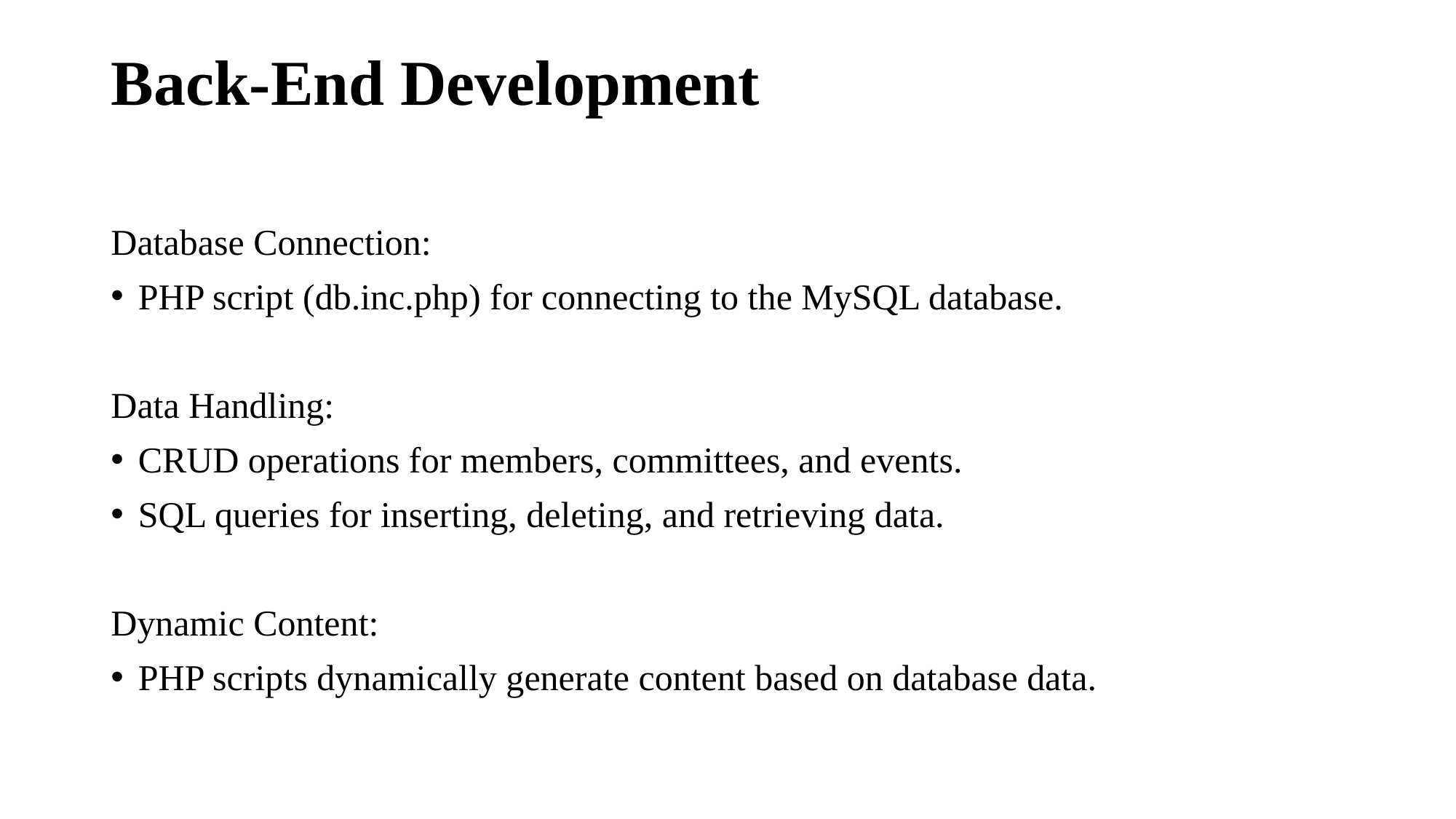

# Back-End Development
Database Connection:
PHP script (db.inc.php) for connecting to the MySQL database.

Data Handling:
CRUD operations for members, committees, and events.
SQL queries for inserting, deleting, and retrieving data.

Dynamic Content:
PHP scripts dynamically generate content based on database data.